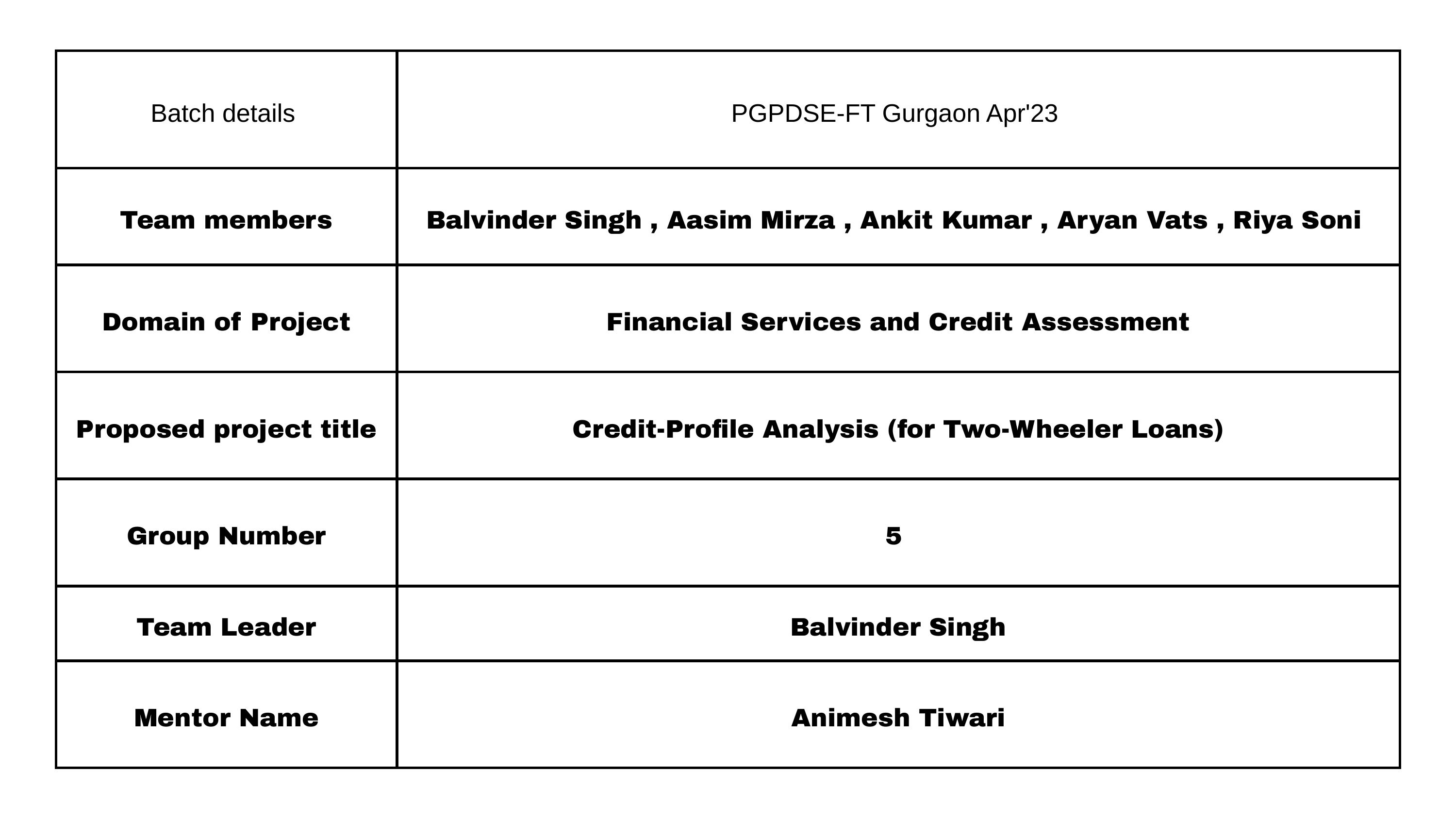

| Batch details | PGPDSE-FT Gurgaon Apr'23 |
| --- | --- |
| Team members | Balvinder Singh , Aasim Mirza , Ankit Kumar , Aryan Vats , Riya Soni |
| Domain of Project | Financial Services and Credit Assessment |
| Proposed project title | Credit-Profile Analysis (for Two-Wheeler Loans) |
| Group Number | 5 |
| Team Leader | Balvinder Singh |
| Mentor Name | Animesh Tiwari |